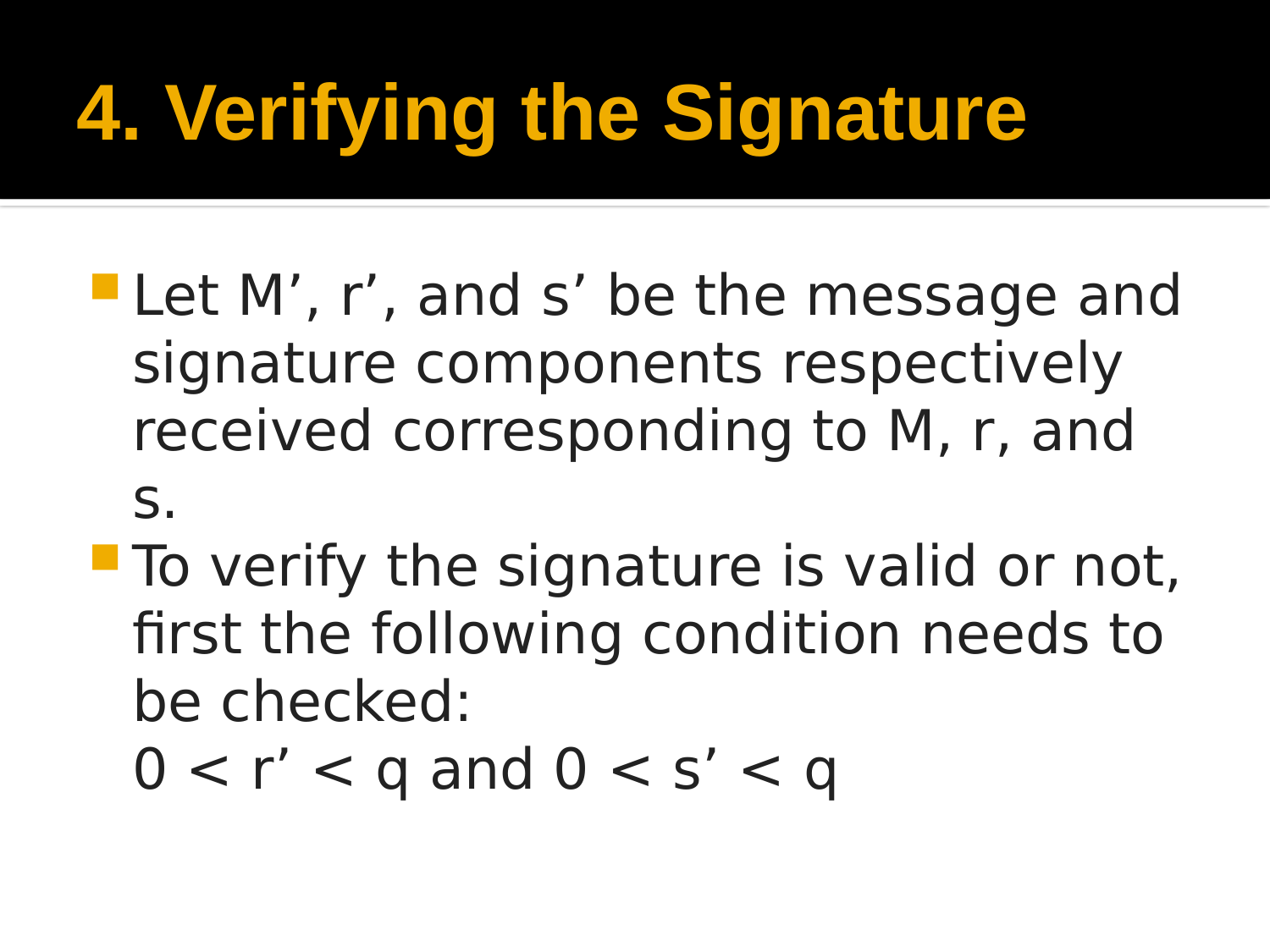

# 4. Verifying the Signature
Let M’, r’, and s’ be the message and signature components respectively received corresponding to M, r, and s.
To verify the signature is valid or not, first the following condition needs to be checked:
0 < r’ < q and 0 < s’ < q